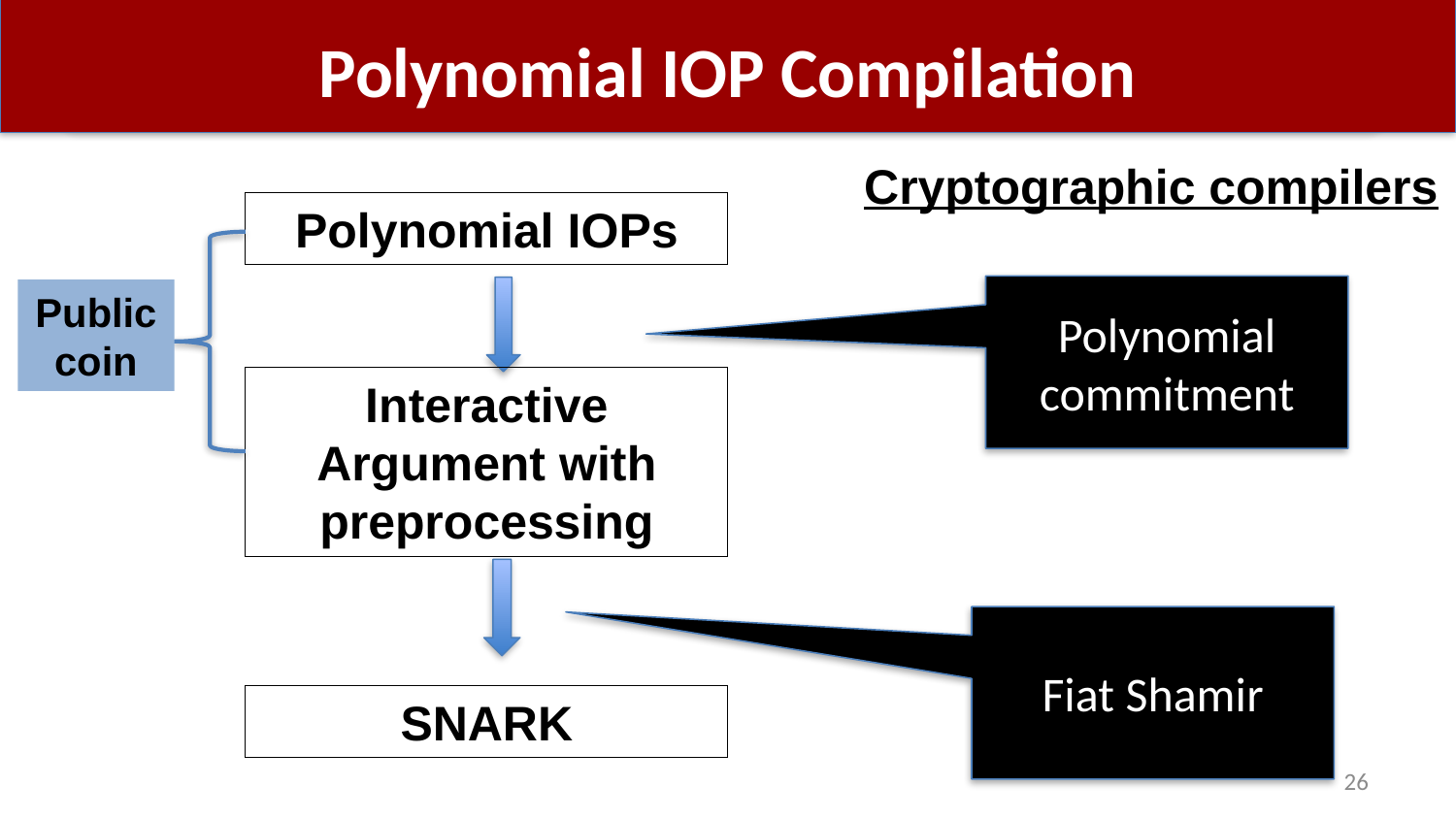

# Polynomial IOP Compilation
Cryptographic compilers
Polynomial IOPs

Polynomial commitment

Public coin
Interactive Argument with preprocessing

Fiat Shamir
SNARK
26